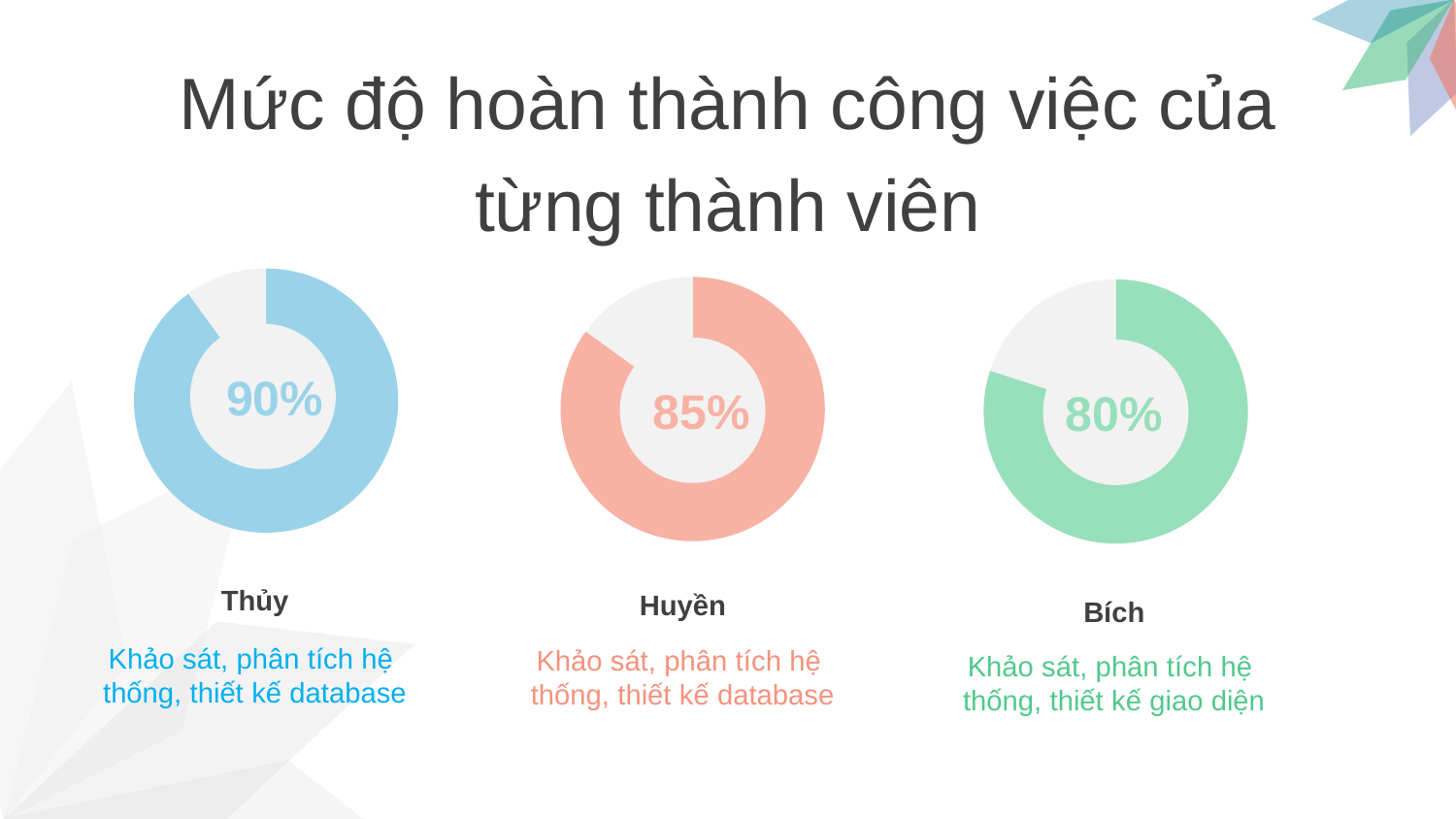

Mức độ hoàn thành công việc của
từng thành viên

### Chart

| Category | % |
|---|---|
| colored | 90.0 |
| blank | 10.0 |

### Chart

| Category | % |
|---|---|
| colored | 85.0 |
| blank | 15.0 |

### Chart

| Category | % |
|---|---|
| colored | 80.0 |
| blank | 20.0 |

90%
85%
80%
Thủy
Huyền
Bích
Khảo sát, phân tích hệ
thống, thiết kế database
Khảo sát, phân tích hệ
thống, thiết kế database
Khảo sát, phân tích hệ
thống, thiết kế giao diện